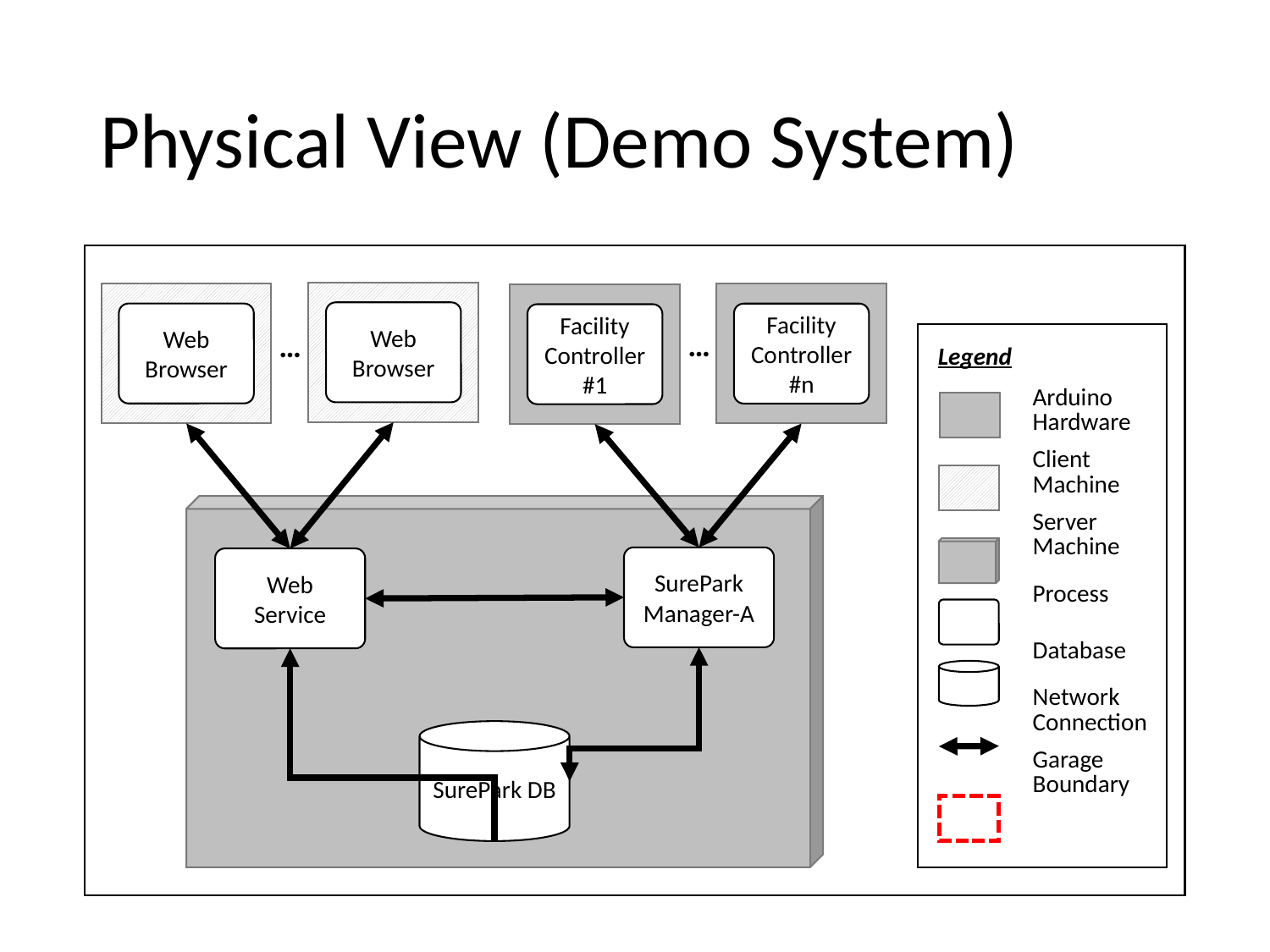

# Physical View (Demo System)

Web Browser
Web Browser
Facility Controller
#n
Facility Controller #1
…
…

Legend
| Arduino Hardware |
| --- |
| Client Machine |
| Server Machine |
| Process |
| Database |
| Network Connection |
| Garage Boundary |

SurePark Manager-A
Web Service

SurePark DB